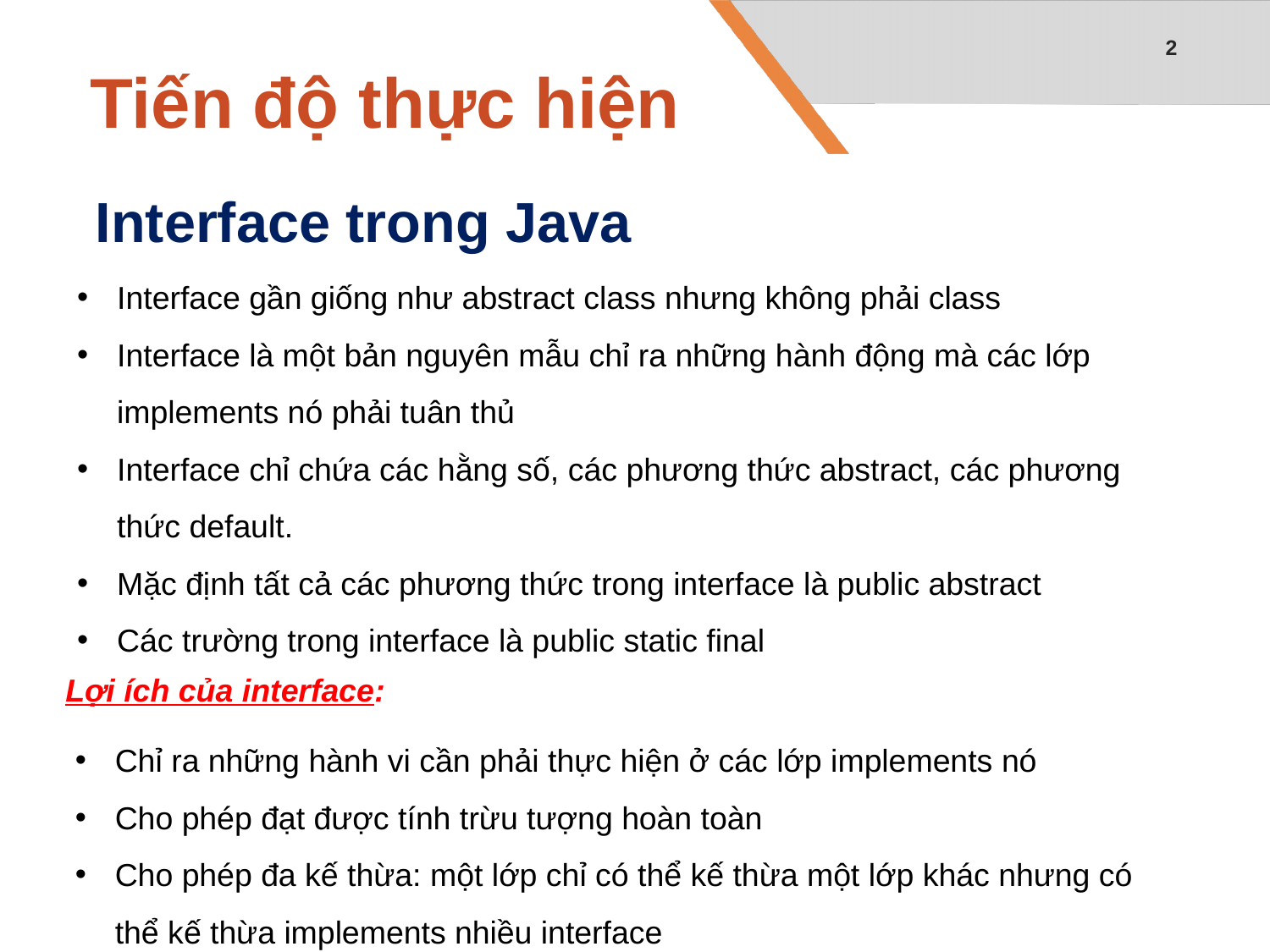

2
# Tiến độ thực hiện
Interface trong Java
Interface gần giống như abstract class nhưng không phải class
Interface là một bản nguyên mẫu chỉ ra những hành động mà các lớp implements nó phải tuân thủ
Interface chỉ chứa các hằng số, các phương thức abstract, các phương thức default.
Mặc định tất cả các phương thức trong interface là public abstract
Các trường trong interface là public static final

Lợi ích của interface:
Chỉ ra những hành vi cần phải thực hiện ở các lớp implements nó
Cho phép đạt được tính trừu tượng hoàn toàn
Cho phép đa kế thừa: một lớp chỉ có thể kế thừa một lớp khác nhưng có thể kế thừa implements nhiều interface